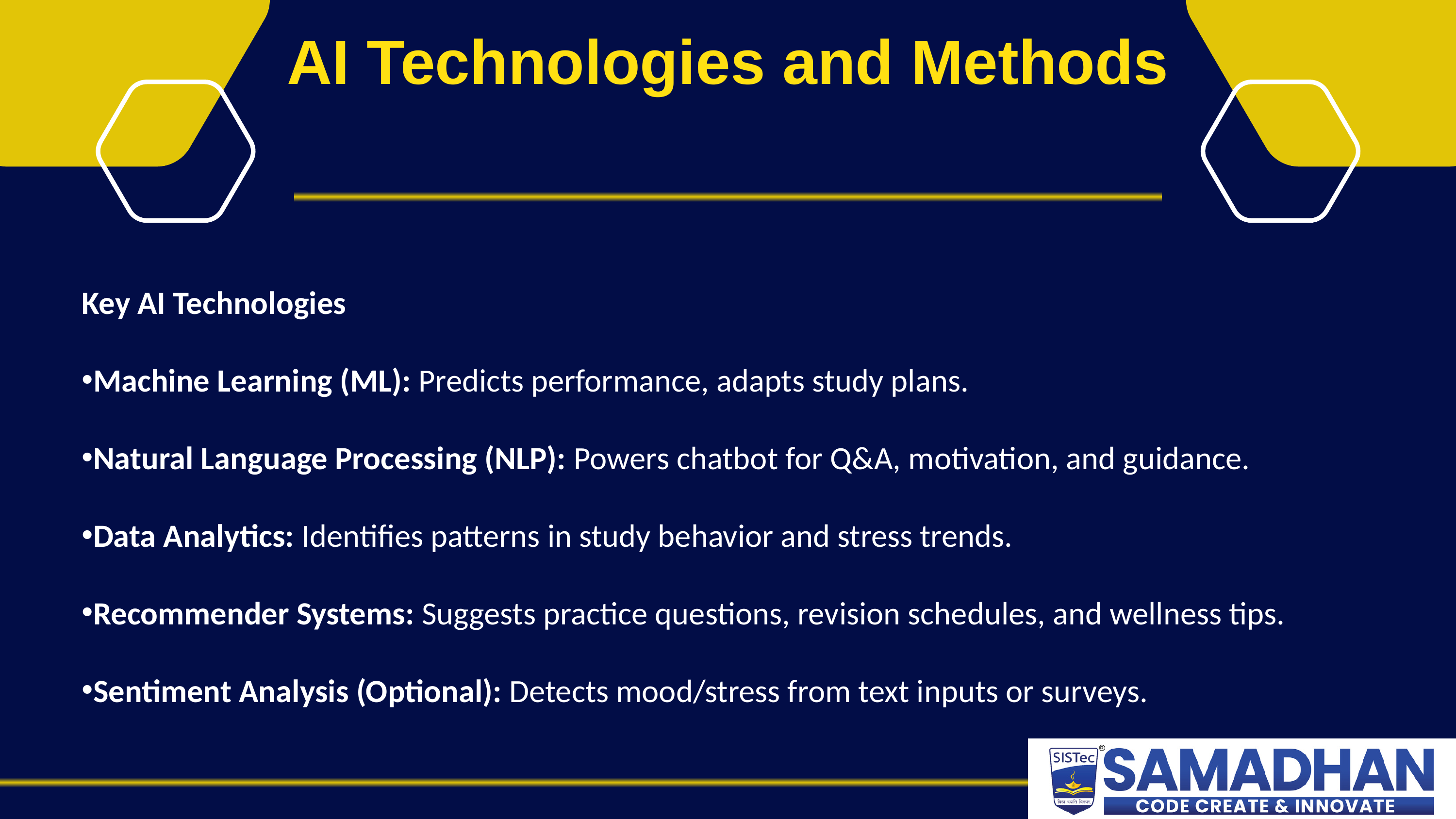

AI Technologies and Methods

Key AI Technologies

Machine Learning (ML): Predicts performance, adapts study plans.

Natural Language Processing (NLP): Powers chatbot for Q&A, motivation, and guidance.

Data Analytics: Identifies patterns in study behavior and stress trends.

Recommender Systems: Suggests practice questions, revision schedules, and wellness tips.

Sentiment Analysis (Optional): Detects mood/stress from text inputs or surveys.